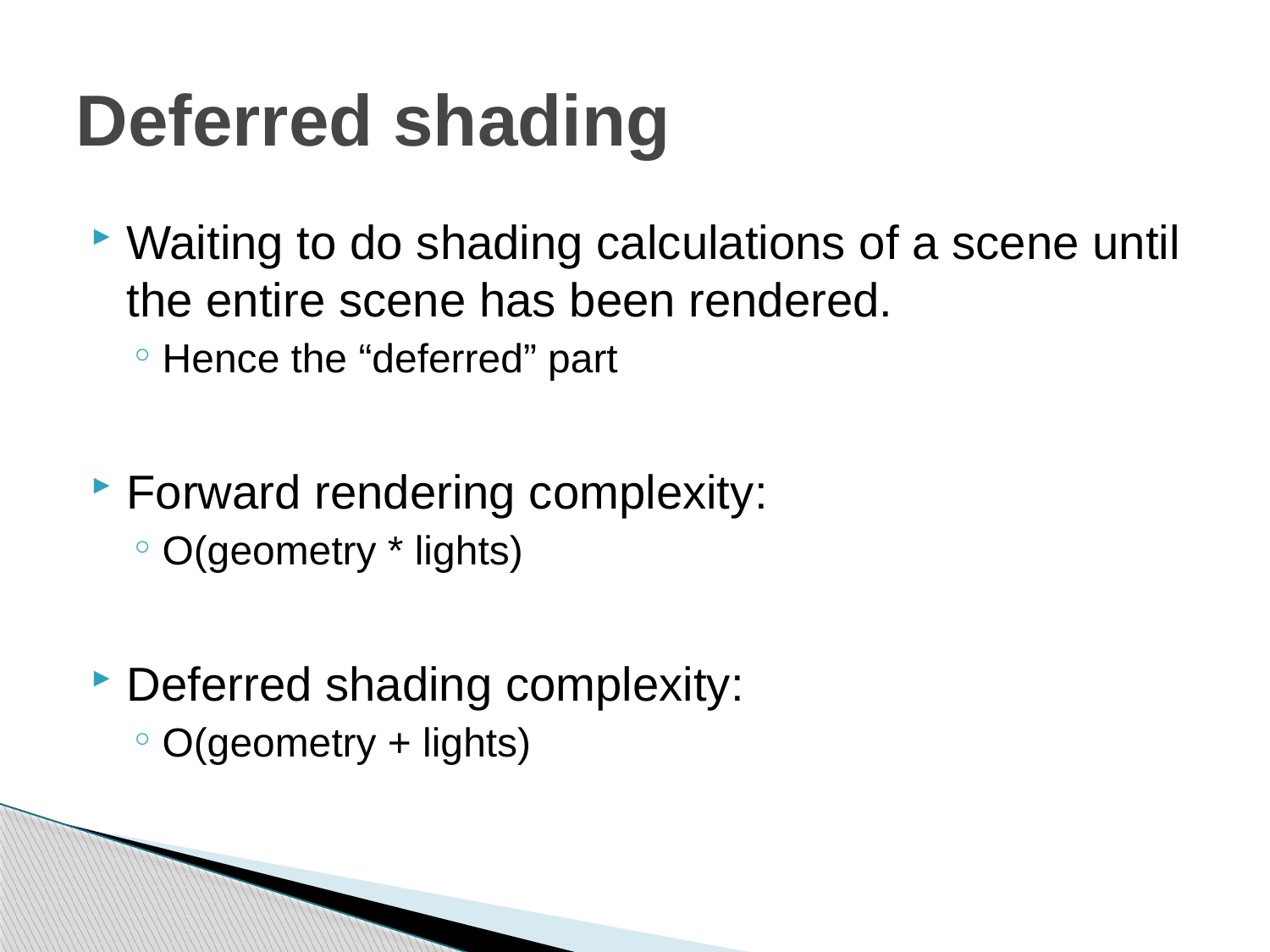

# Deferred shading
Waiting to do shading calculations of a scene until the entire scene has been rendered.
Hence the “deferred” part

Forward rendering complexity:
O(geometry * lights)

Deferred shading complexity:
O(geometry + lights)